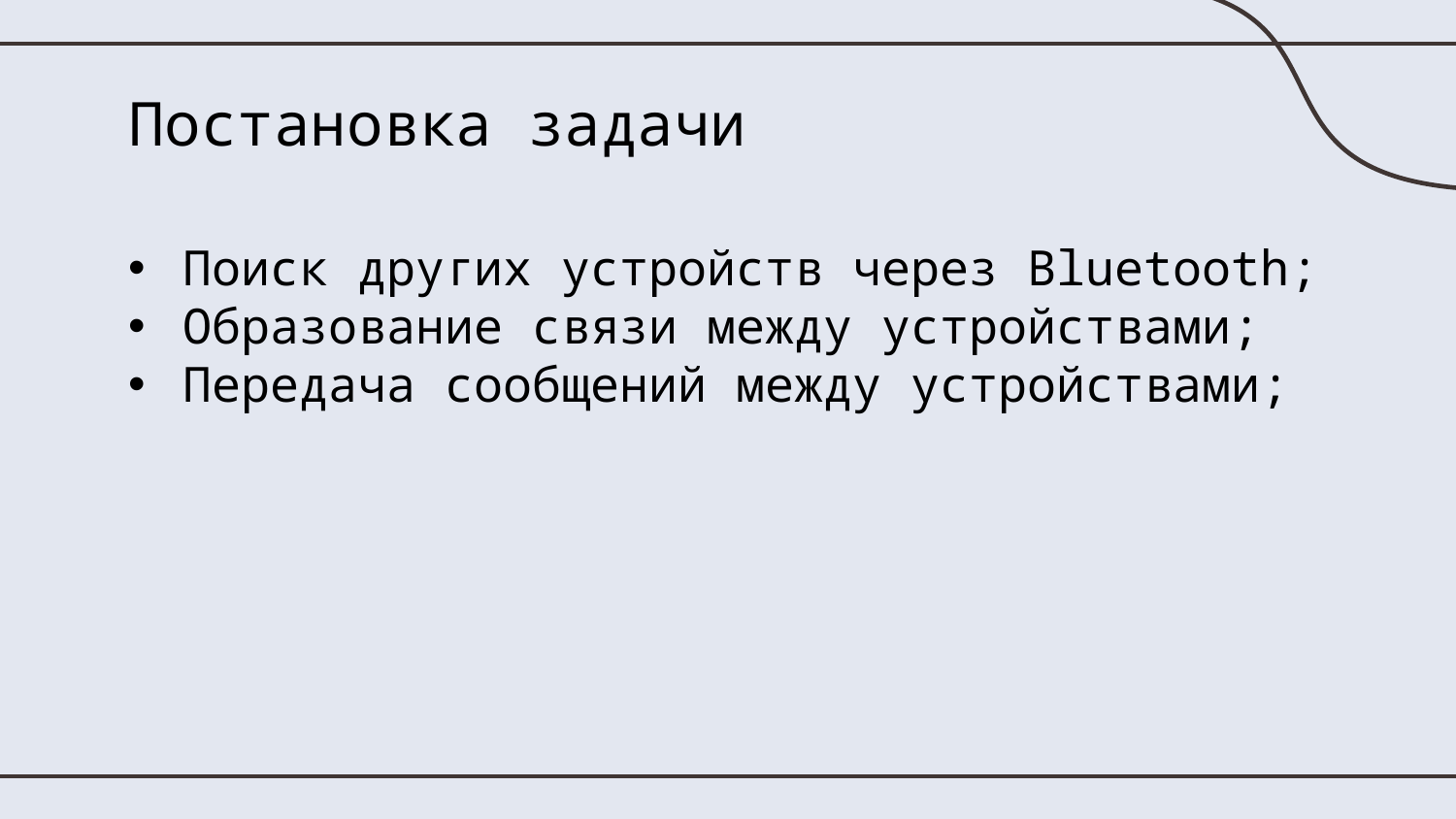

# Постановка задачи
Поиск других устройств через Bluetooth;
Образование связи между устройствами;
Передача сообщений между устройствами;